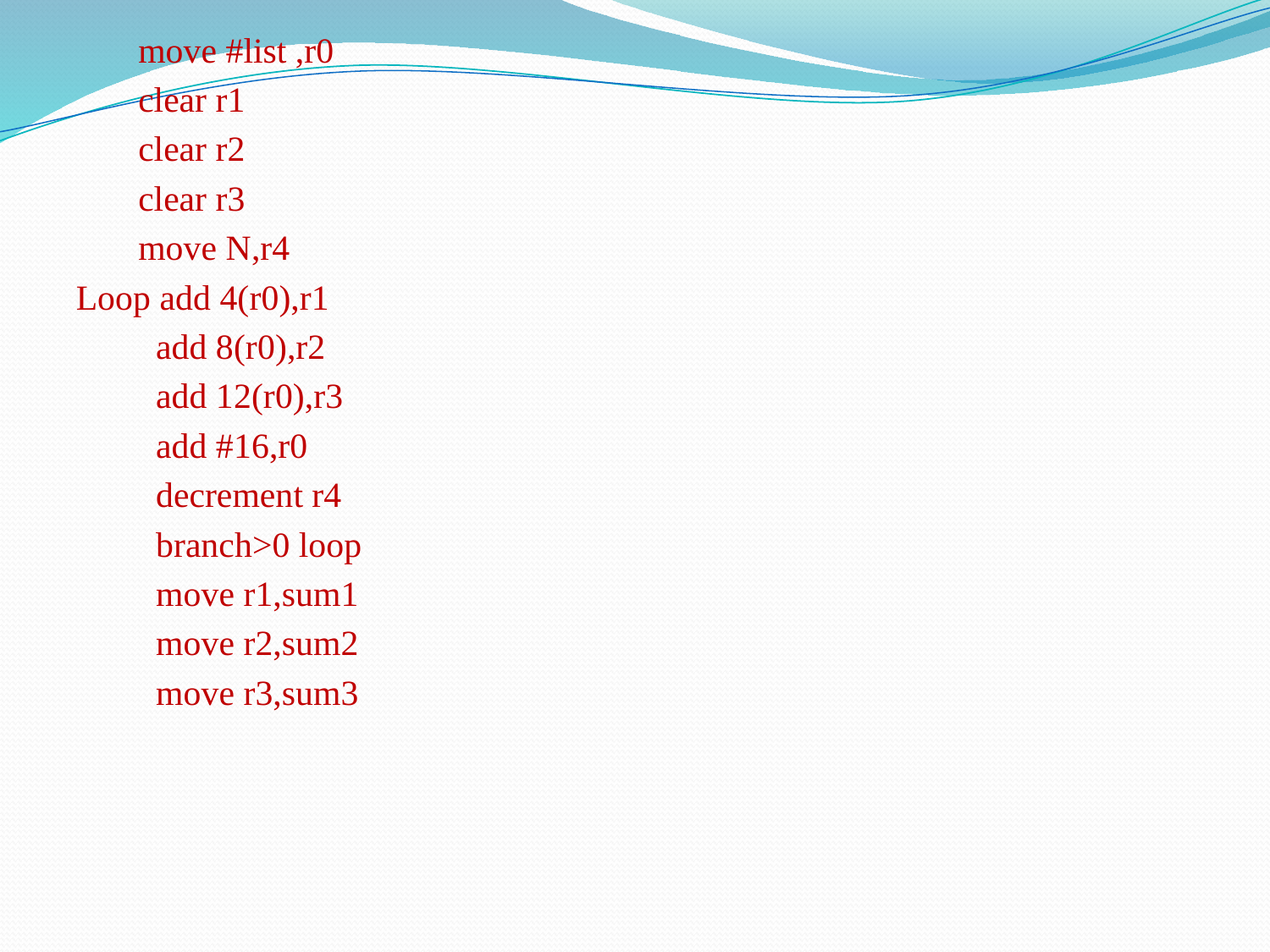

move #list ,r0
       clear r1
       clear r2
       clear r3
       move N,r4
Loop add 4(r0),r1
         add 8(r0),r2
         add 12(r0),r3
         add #16,r0
         decrement r4
         branch>0 loop
         move r1,sum1
         move r2,sum2
         move r3,sum3

#